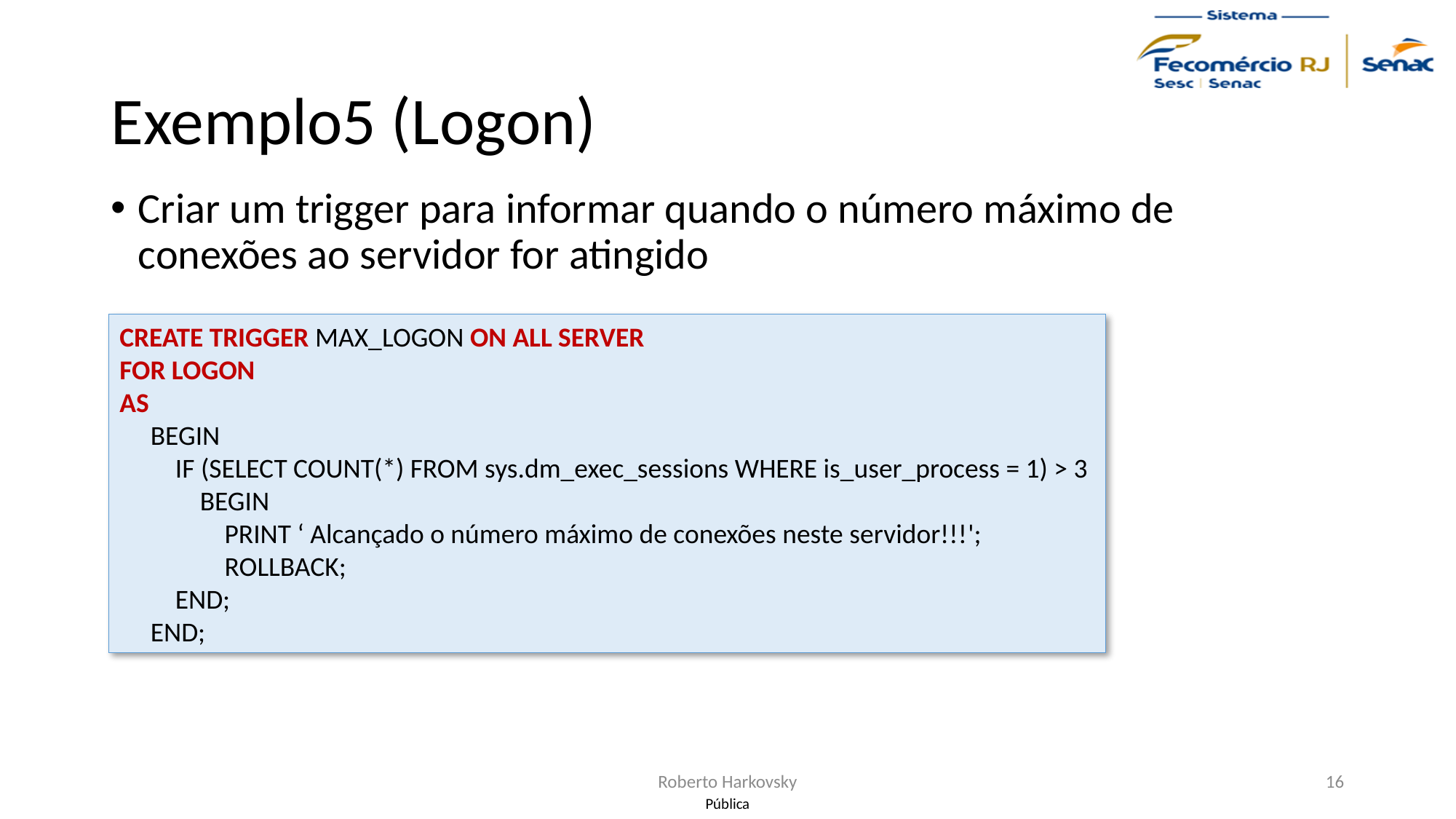

# Exemplo5 (Logon)
Criar um trigger para informar quando o número máximo de conexões ao servidor for atingido
CREATE TRIGGER MAX_LOGON ON ALL SERVER
FOR LOGON
AS
     BEGIN
         IF (SELECT COUNT(*) FROM sys.dm_exec_sessions WHERE is_user_process = 1) > 3
             BEGIN
                 PRINT ‘ Alcançado o número máximo de conexões neste servidor!!!';
                 ROLLBACK;
         END;
     END;
Roberto Harkovsky
16